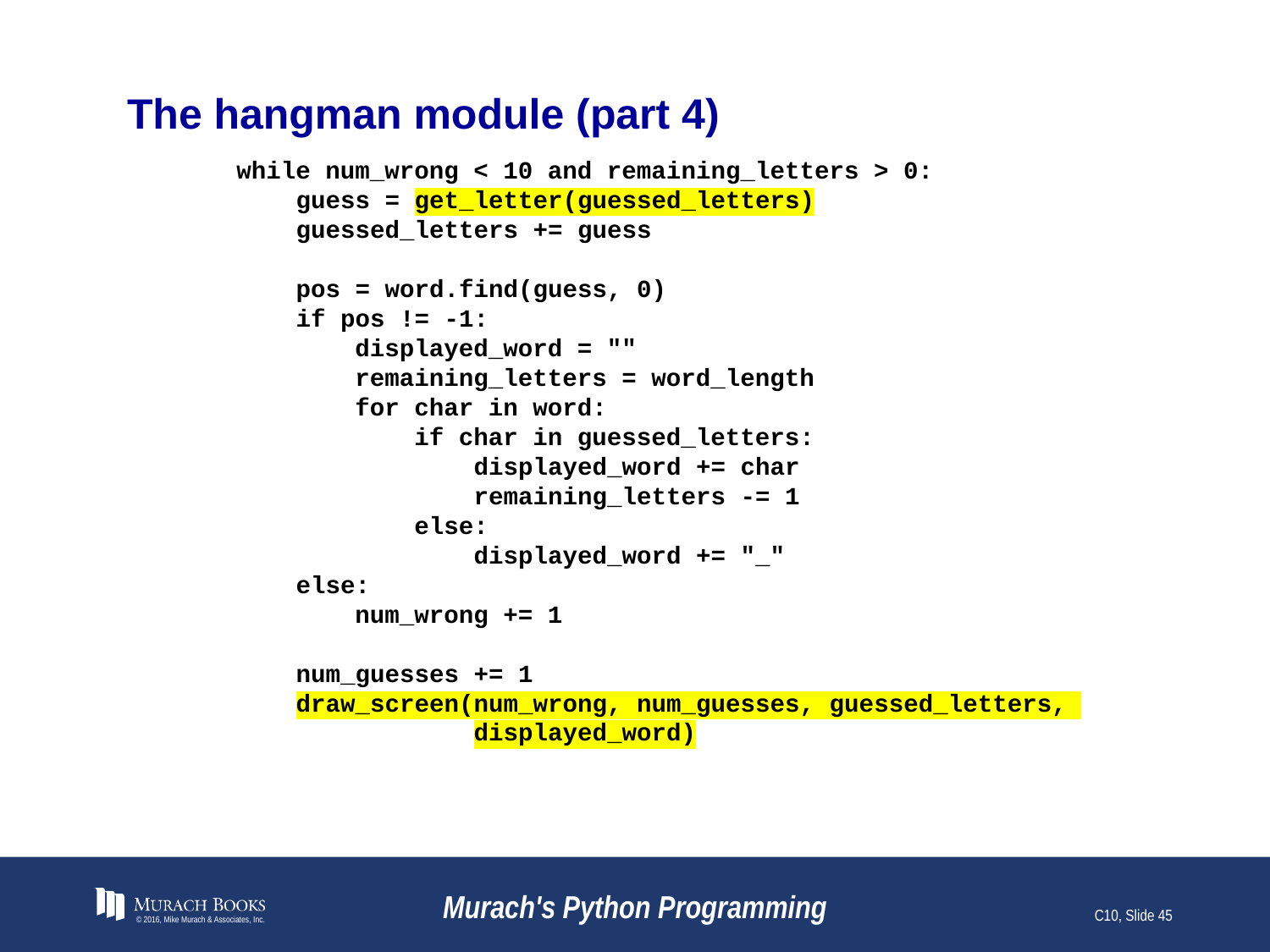

# The hangman module (part 4)
    while num_wrong < 10 and remaining_letters > 0:
        guess = get_letter(guessed_letters)
        guessed_letters += guess

        pos = word.find(guess, 0)
        if pos != -1:
            displayed_word = ""
            remaining_letters = word_length
            for char in word:
                if char in guessed_letters:
                    displayed_word += char
                    remaining_letters -= 1
                else:
                    displayed_word += "_"
        else:
            num_wrong += 1

        num_guesses += 1
        draw_screen(num_wrong, num_guesses, guessed_letters,
                    displayed_word)
© 2016, Mike Murach & Associates, Inc.
Murach's Python Programming

C10, Slide 45